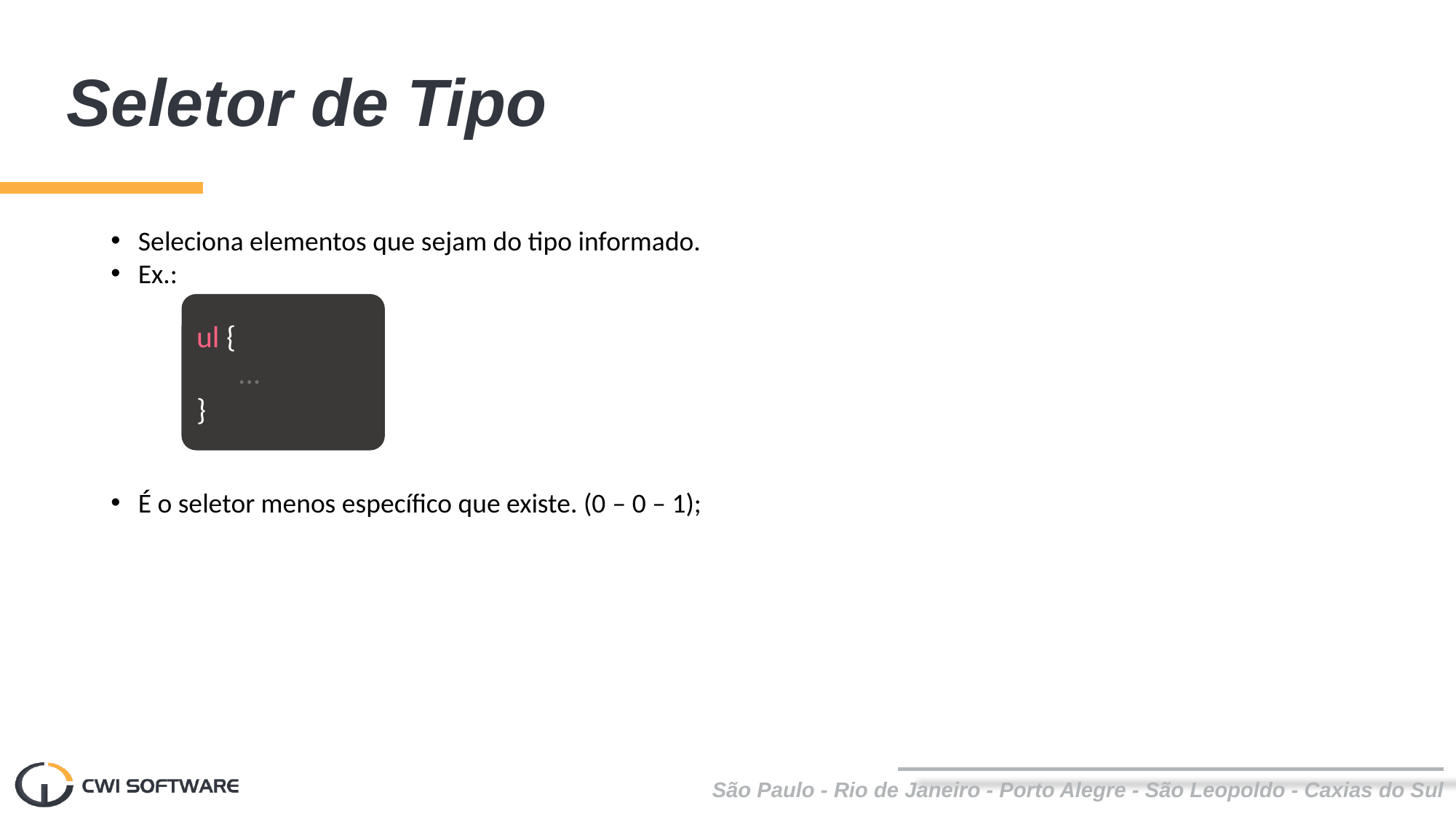

# Seletor de Tipo
Seleciona elementos que sejam do tipo informado.
Ex.:

É o seletor menos específico que existe. (0 – 0 – 1);
ul {
      ...
}